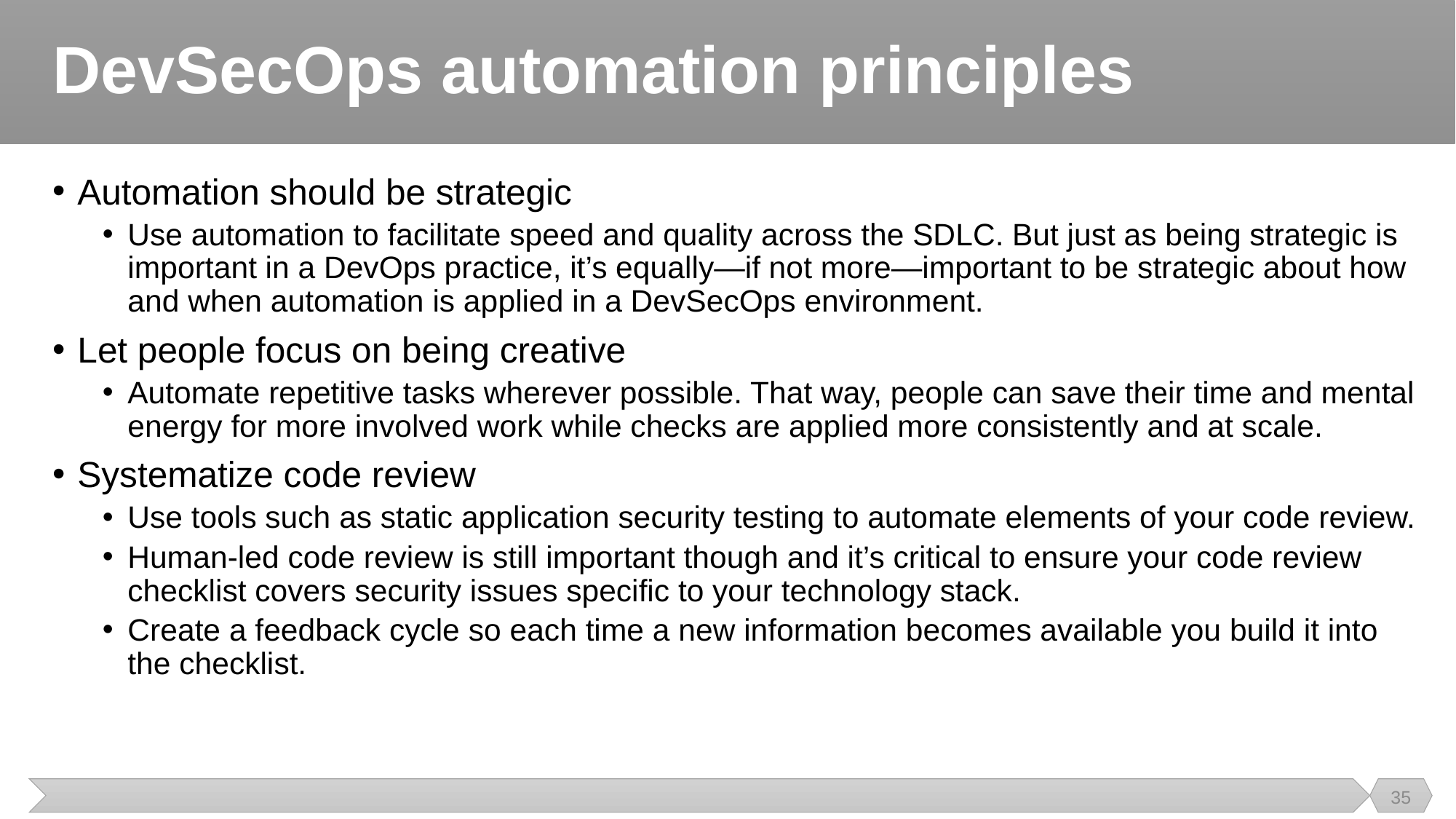

# DevSecOps automation principles
Automation should be strategic
Use automation to facilitate speed and quality across the SDLC. But just as being strategic is important in a DevOps practice, it’s equally—if not more—important to be strategic about how and when automation is applied in a DevSecOps environment.
Let people focus on being creative
Automate repetitive tasks wherever possible. That way, people can save their time and mental energy for more involved work while checks are applied more consistently and at scale.
Systematize code review
Use tools such as static application security testing to automate elements of your code review.
Human-led code review is still important though and it’s critical to ensure your code review checklist covers security issues specific to your technology stack.
Create a feedback cycle so each time a new information becomes available you build it into the checklist.
35